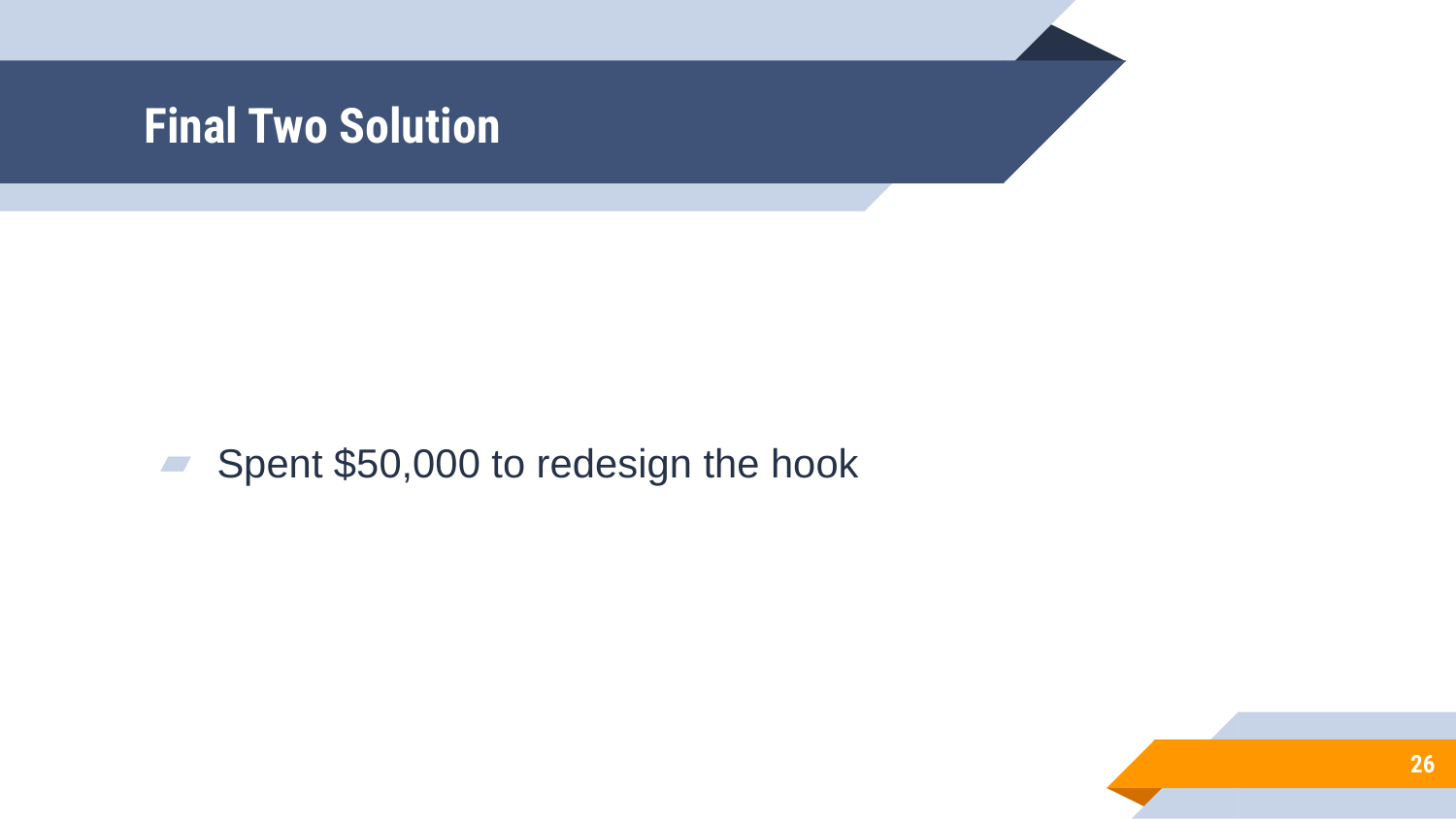

# Final Two Solution
Spent $50,000 to redesign the hook
26